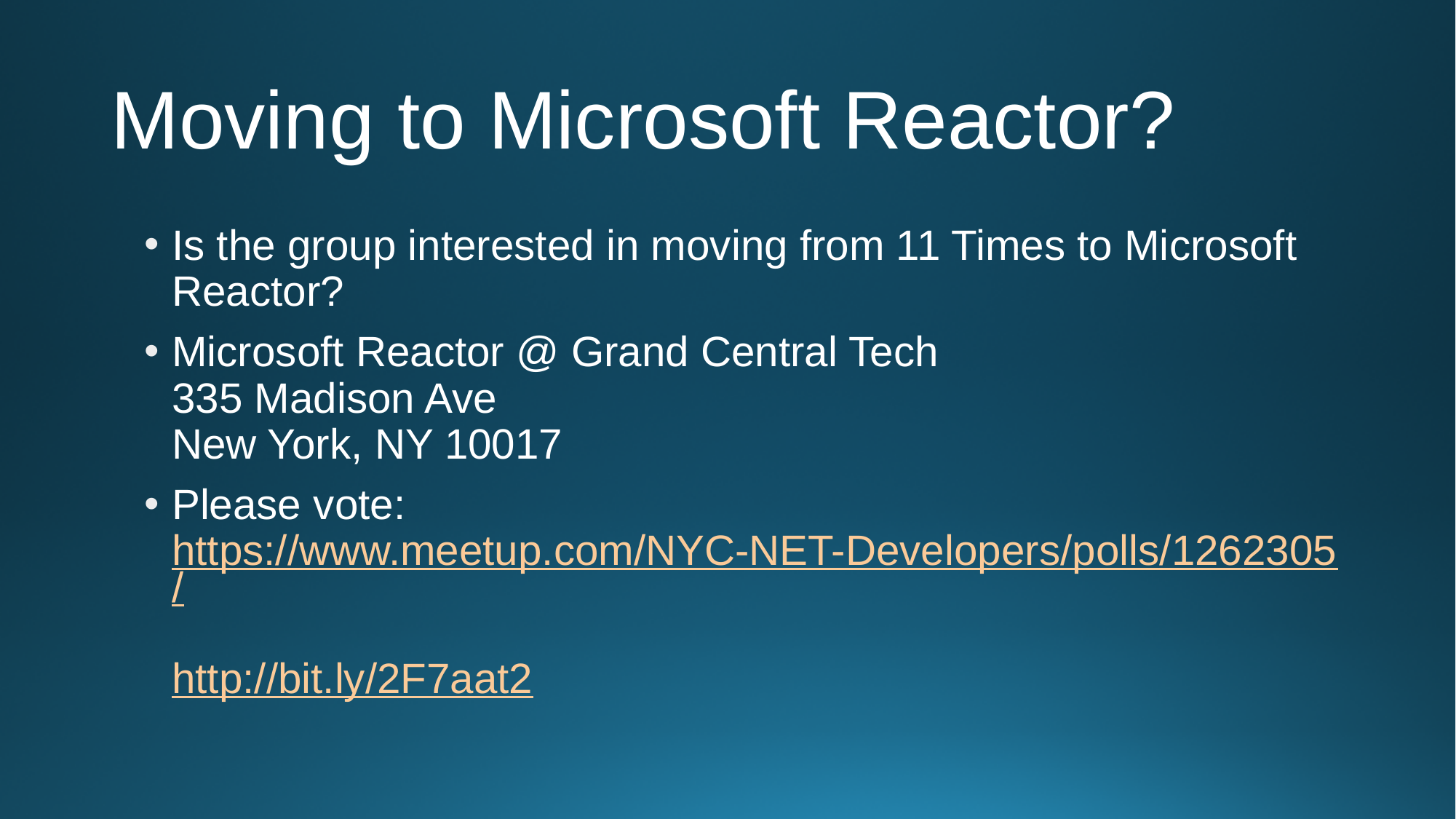

# Moving to Microsoft Reactor?
Is the group interested in moving from 11 Times to Microsoft Reactor?
Microsoft Reactor @ Grand Central Tech
335 Madison Ave
New York, NY 10017
Please vote:
https://www.meetup.com/NYC-NET-Developers/polls/1262305/
http://bit.ly/2F7aat2